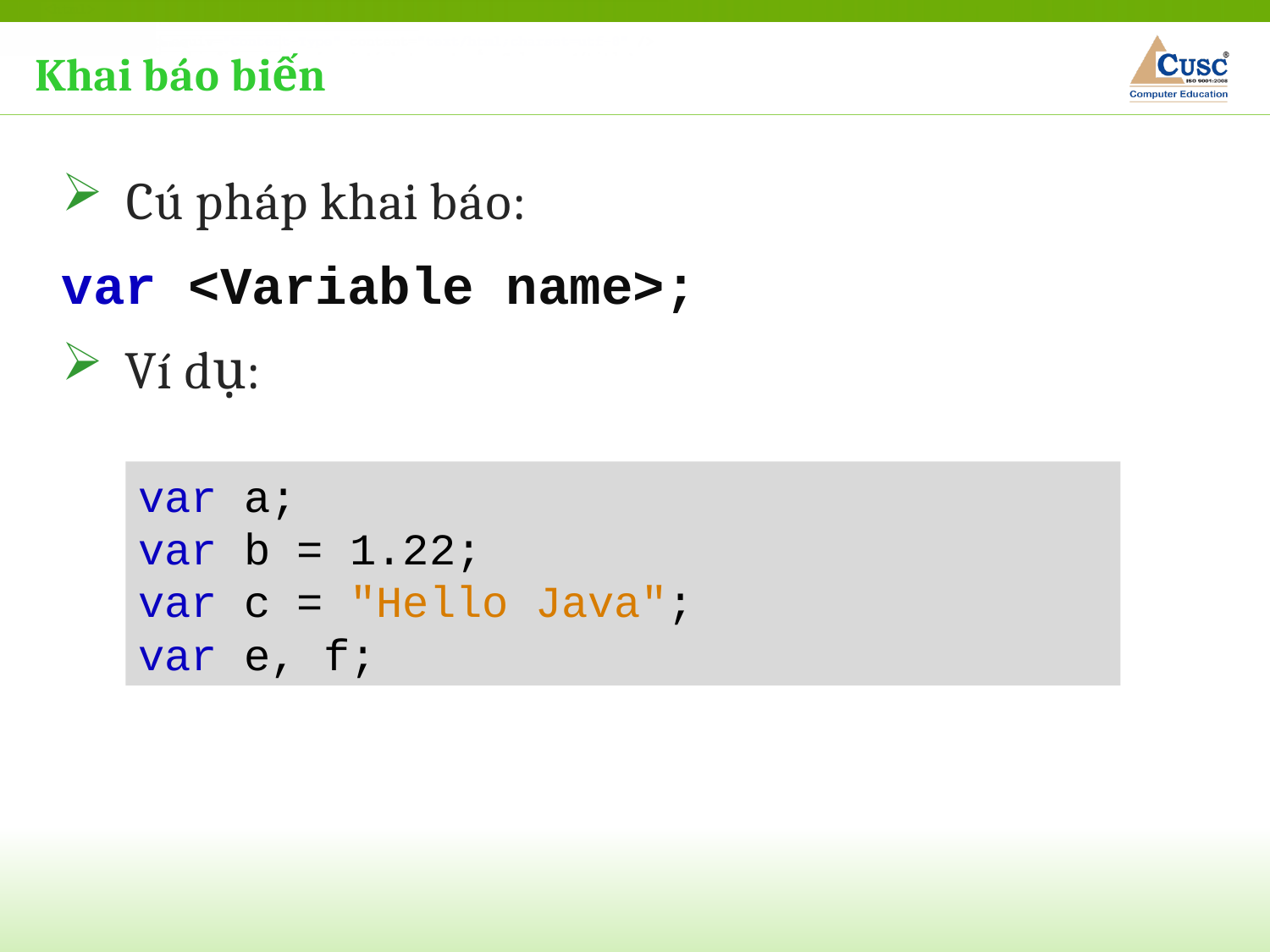

Khai báo biến
Cú pháp khai báo:
var <Variable name>;
Ví dụ:
var a;
var b = 1.22;
var c = "Hello Java";
var e, f;